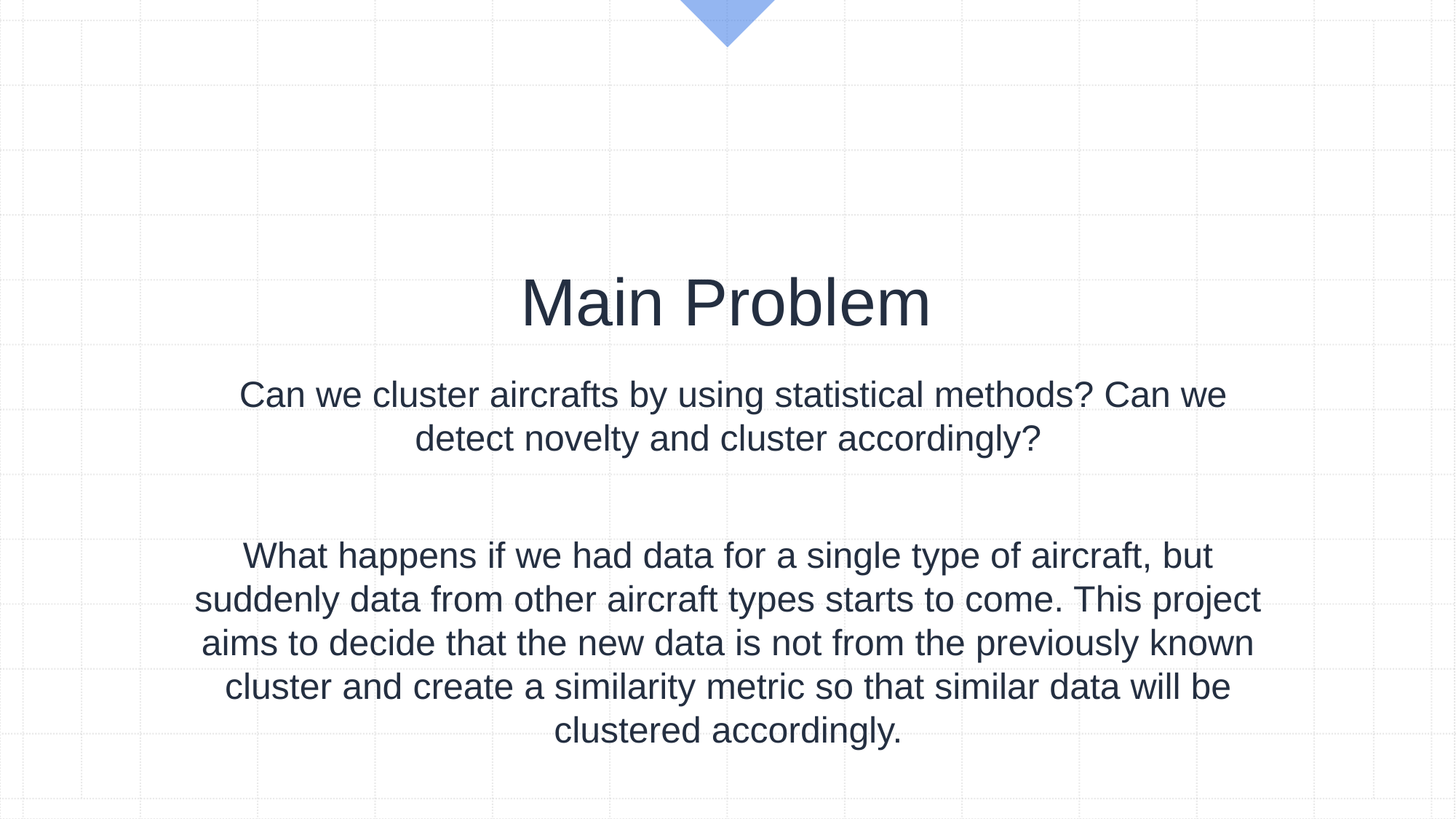

# Main Problem
 Can we cluster aircrafts by using statistical methods? Can we detect novelty and cluster accordingly?

What happens if we had data for a single type of aircraft, but suddenly data from other aircraft types starts to come. This project aims to decide that the new data is not from the previously known cluster and create a similarity metric so that similar data will be clustered accordingly.